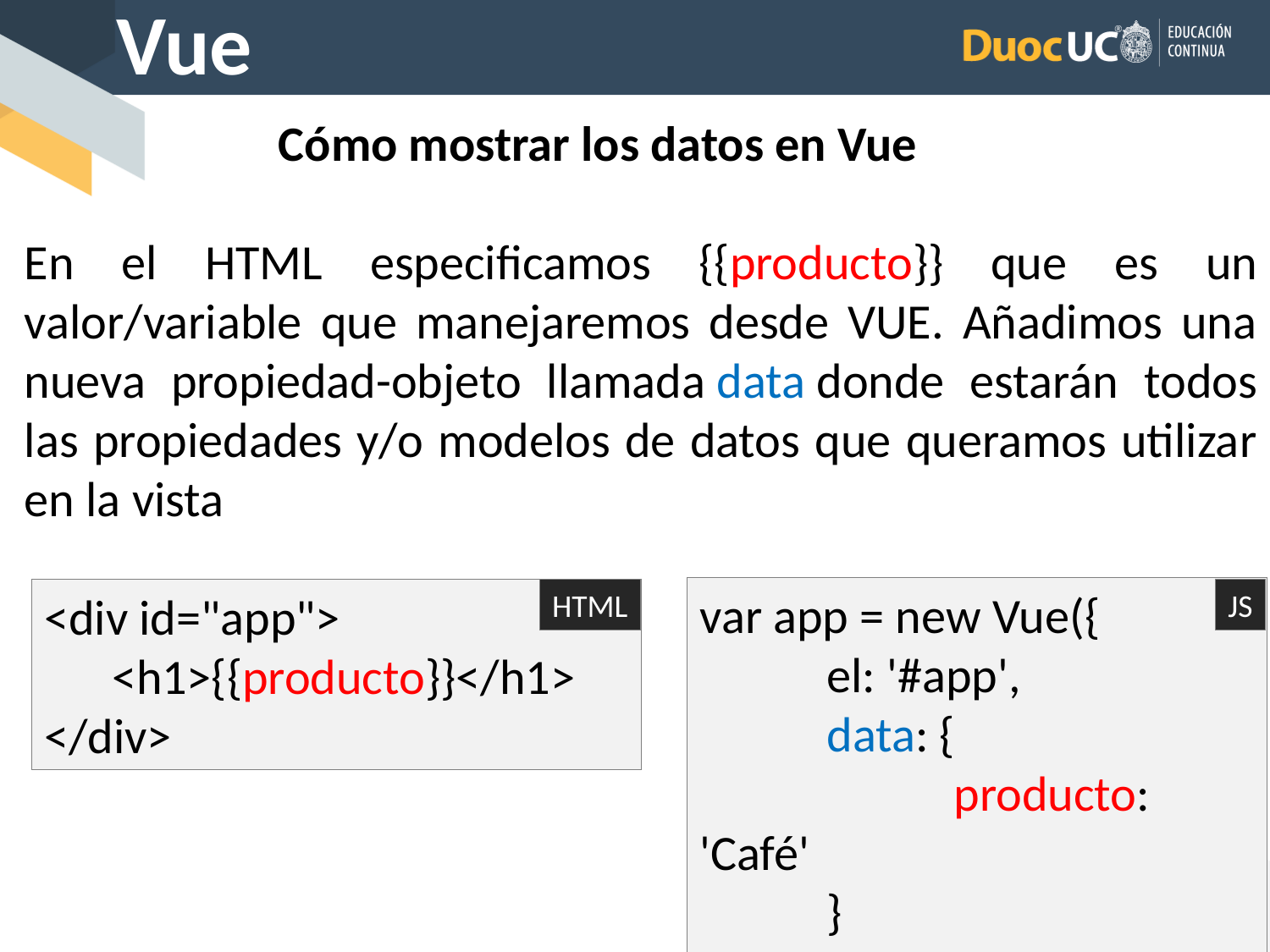

Vue
		Cómo mostrar los datos en Vue

En el HTML especificamos {{producto}} que es un valor/variable que manejaremos desde VUE. Añadimos una nueva propiedad-objeto llamada data donde estarán todos las propiedades y/o modelos de datos que queramos utilizar en la vista
var app = new Vue({
	el: '#app',
	data: {
		producto:  'Café'
	}
})
JS
<div id="app">
      <h1>{{producto}}</h1>
</div>
HTML